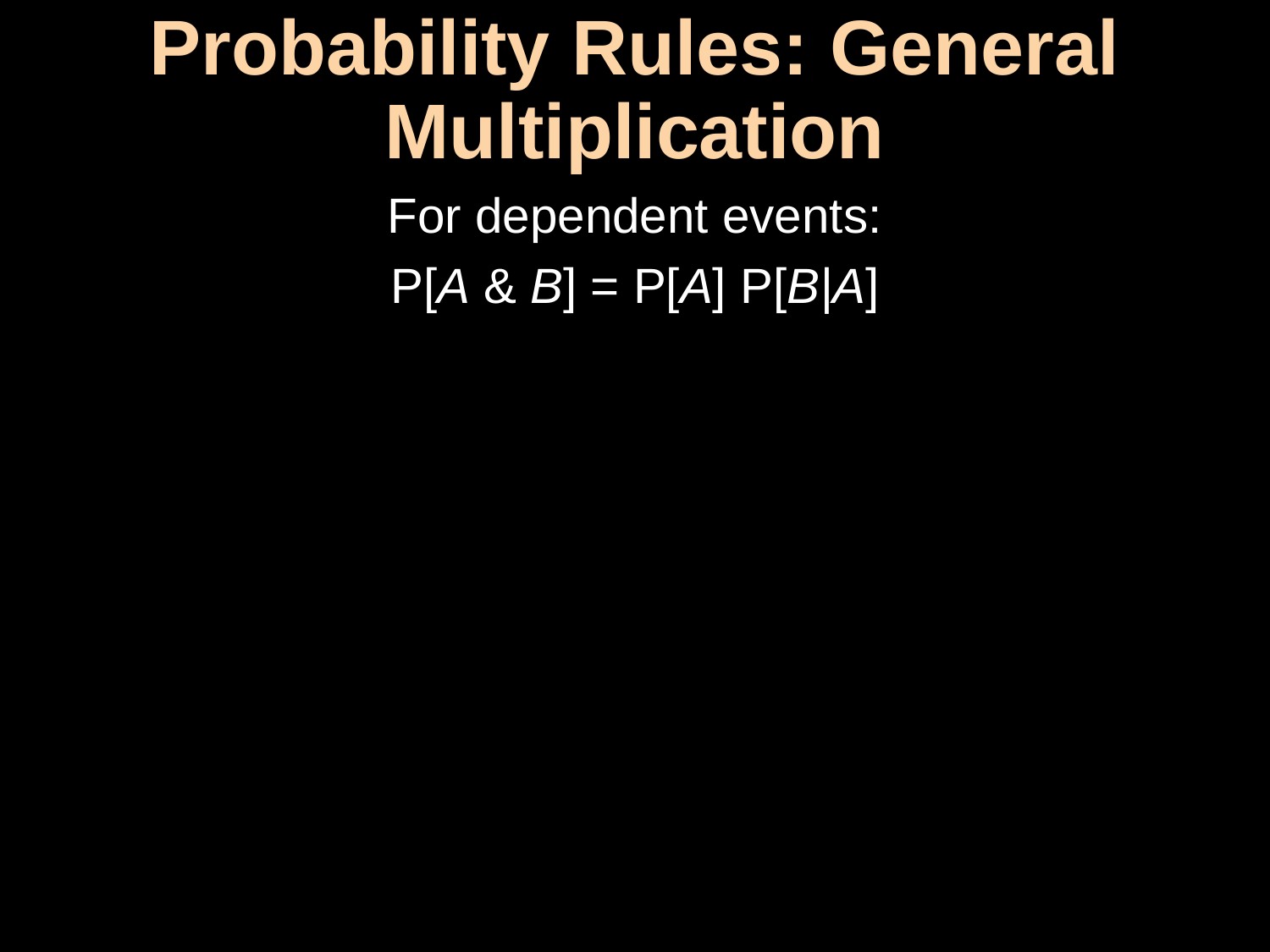

# Probability Rules: General Multiplication
For dependent events:
P[A & B] = P[A] P[B|A]